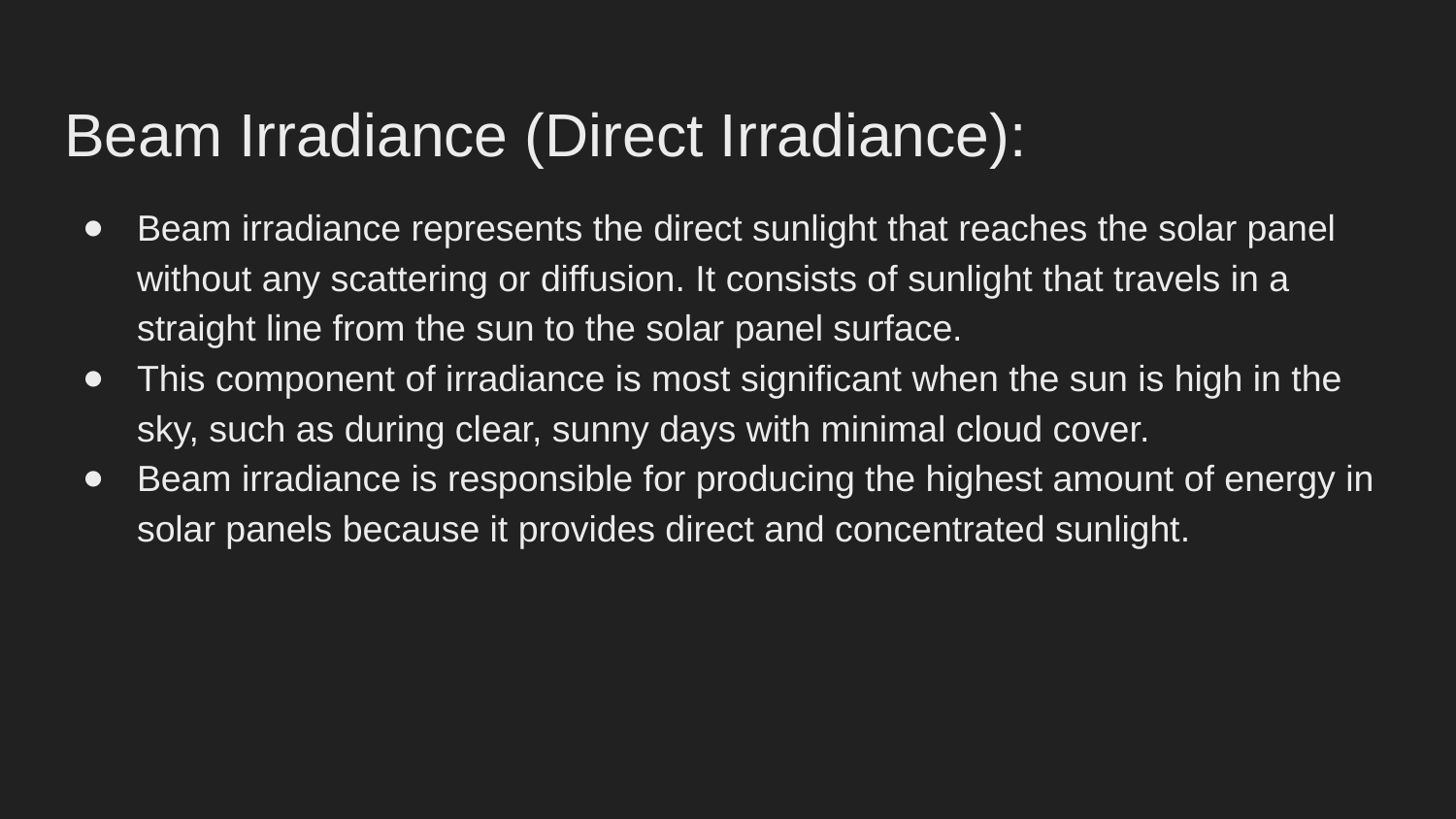

# Beam Irradiance (Direct Irradiance):
Beam irradiance represents the direct sunlight that reaches the solar panel without any scattering or diffusion. It consists of sunlight that travels in a straight line from the sun to the solar panel surface.
This component of irradiance is most significant when the sun is high in the sky, such as during clear, sunny days with minimal cloud cover.
Beam irradiance is responsible for producing the highest amount of energy in solar panels because it provides direct and concentrated sunlight.